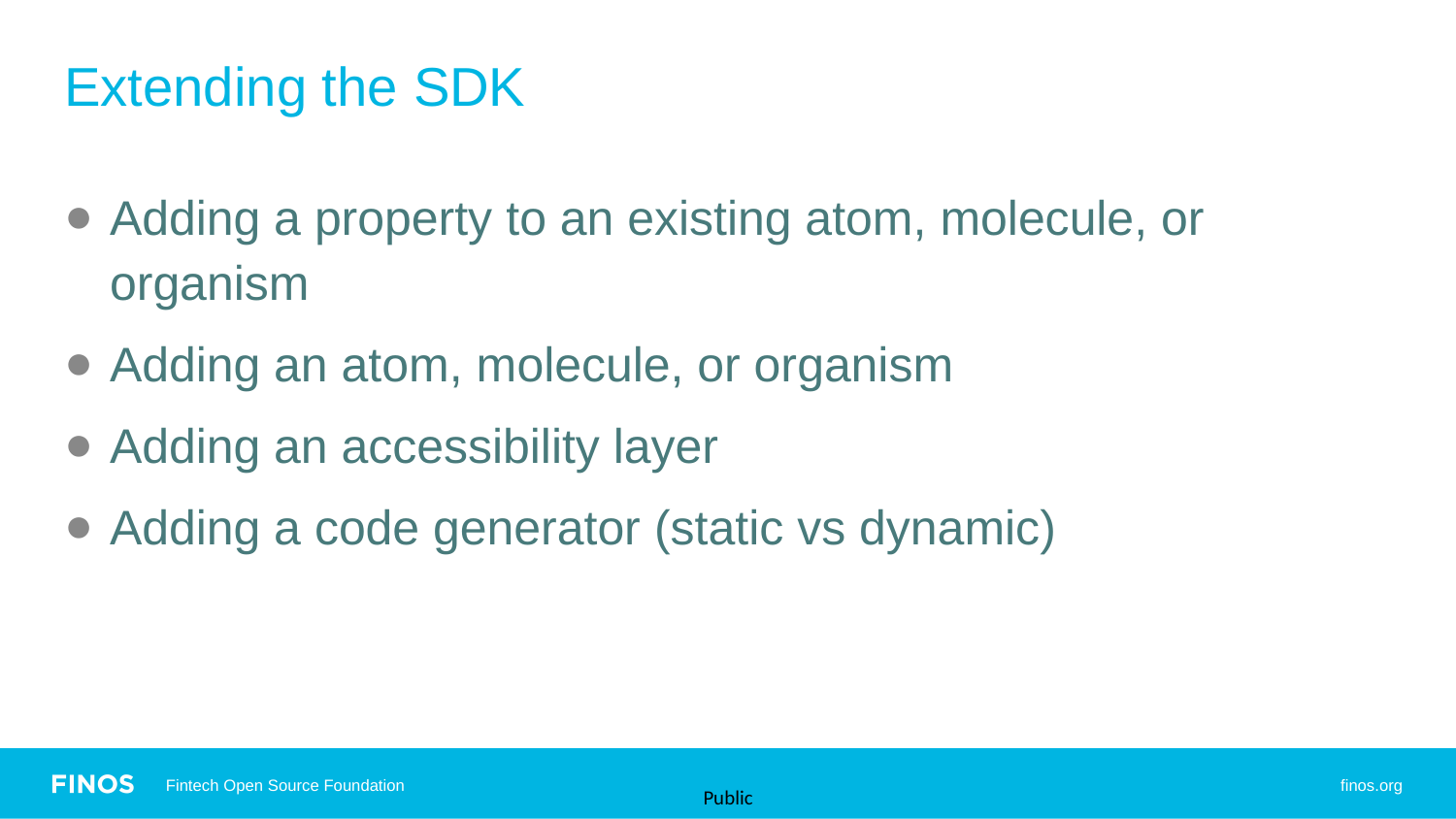

# Extending the SDK
Adding a property to an existing atom, molecule, or organism
Adding an atom, molecule, or organism
Adding an accessibility layer
Adding a code generator (static vs dynamic)